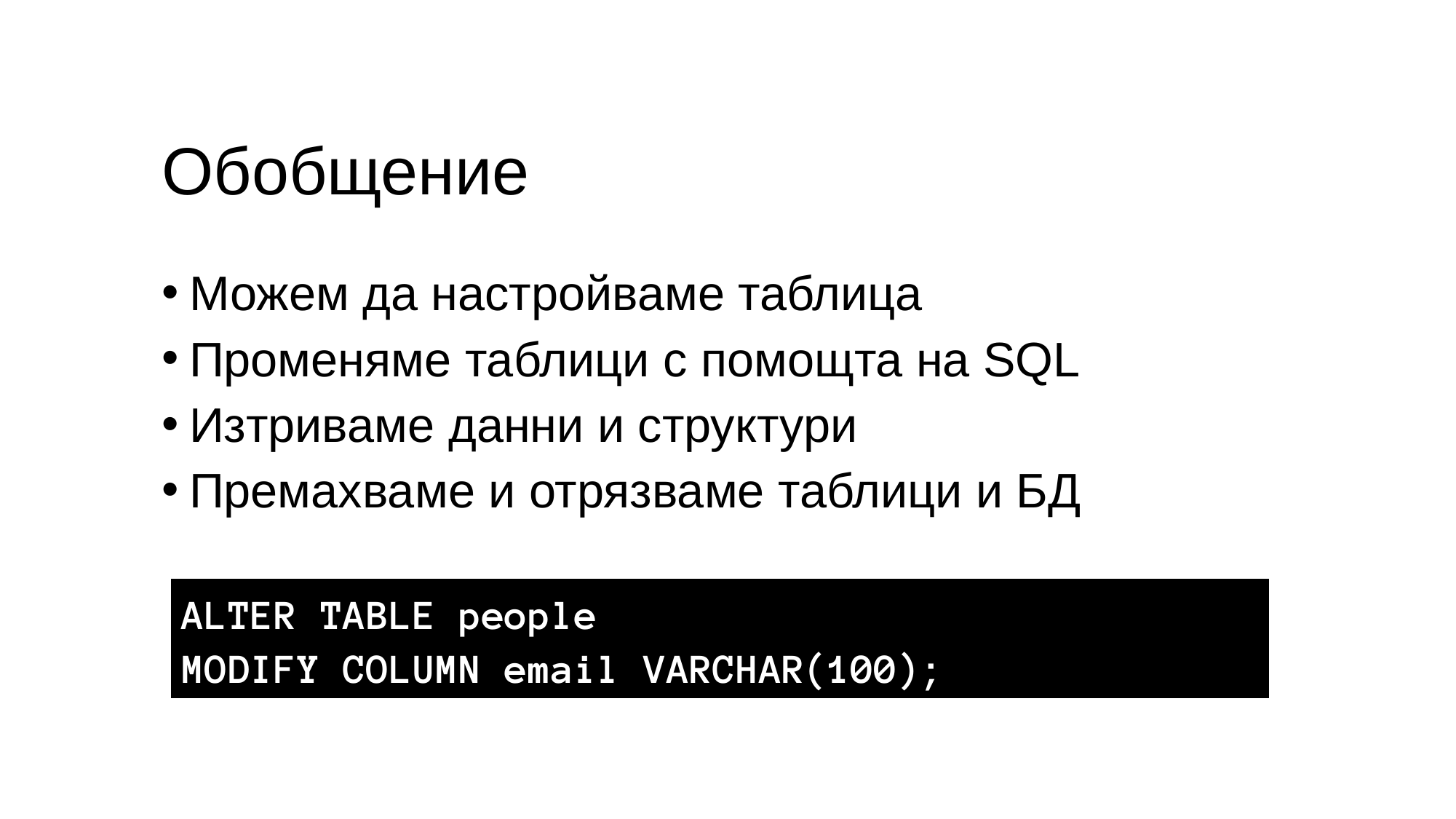

Обобщение
Можем да настройваме таблица
Променяме таблици с помощта на SQL
Изтриваме данни и структури
Премахваме и отрязваме таблици и БД
ALTER TABLE people
MODIFY COLUMN email VARCHAR(100);